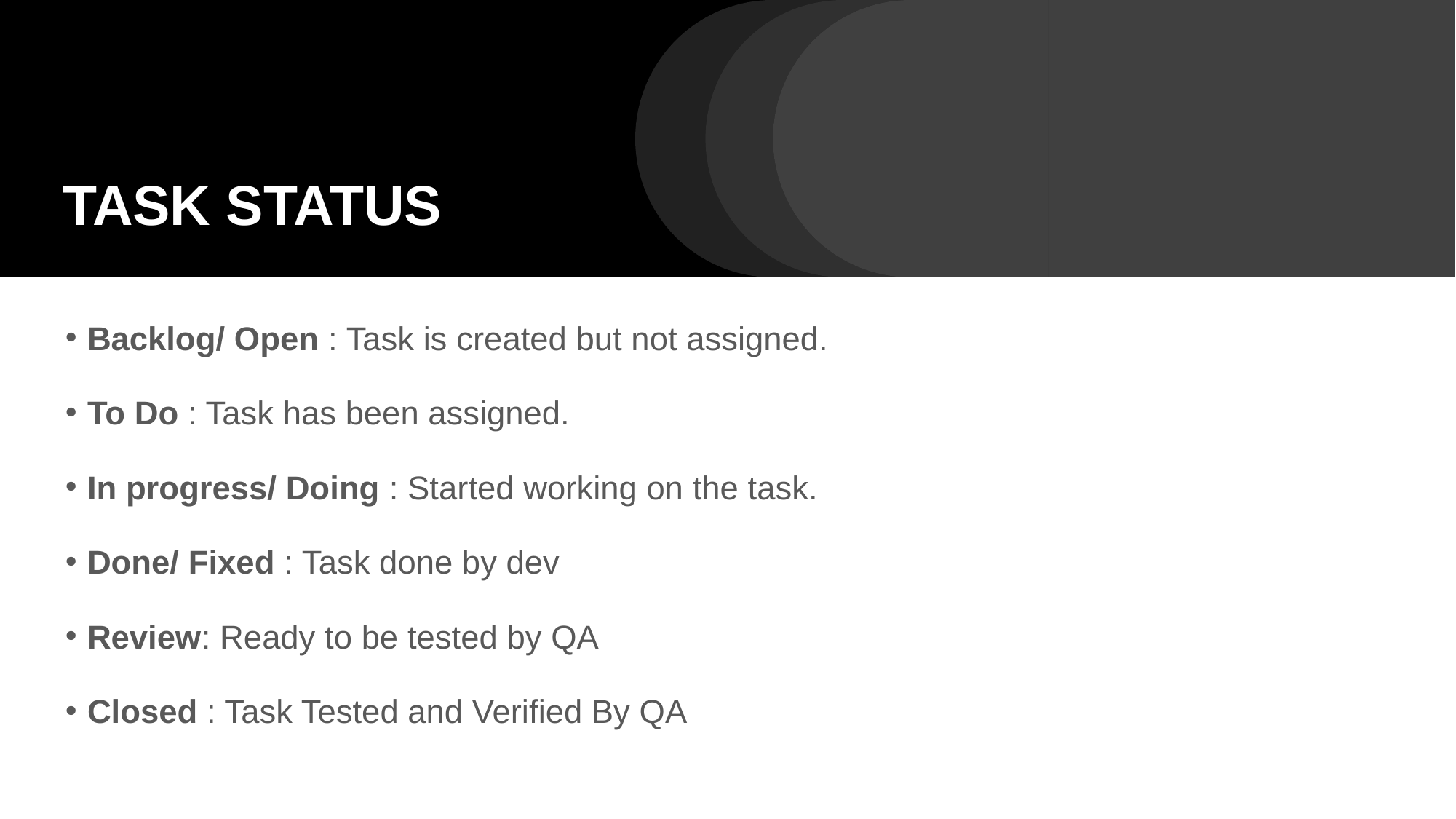

# TASK STATUS
Backlog/ Open : Task is created but not assigned.
To Do : Task has been assigned.
In progress/ Doing : Started working on the task.
Done/ Fixed : Task done by dev
Review: Ready to be tested by QA
Closed : Task Tested and Verified By QA